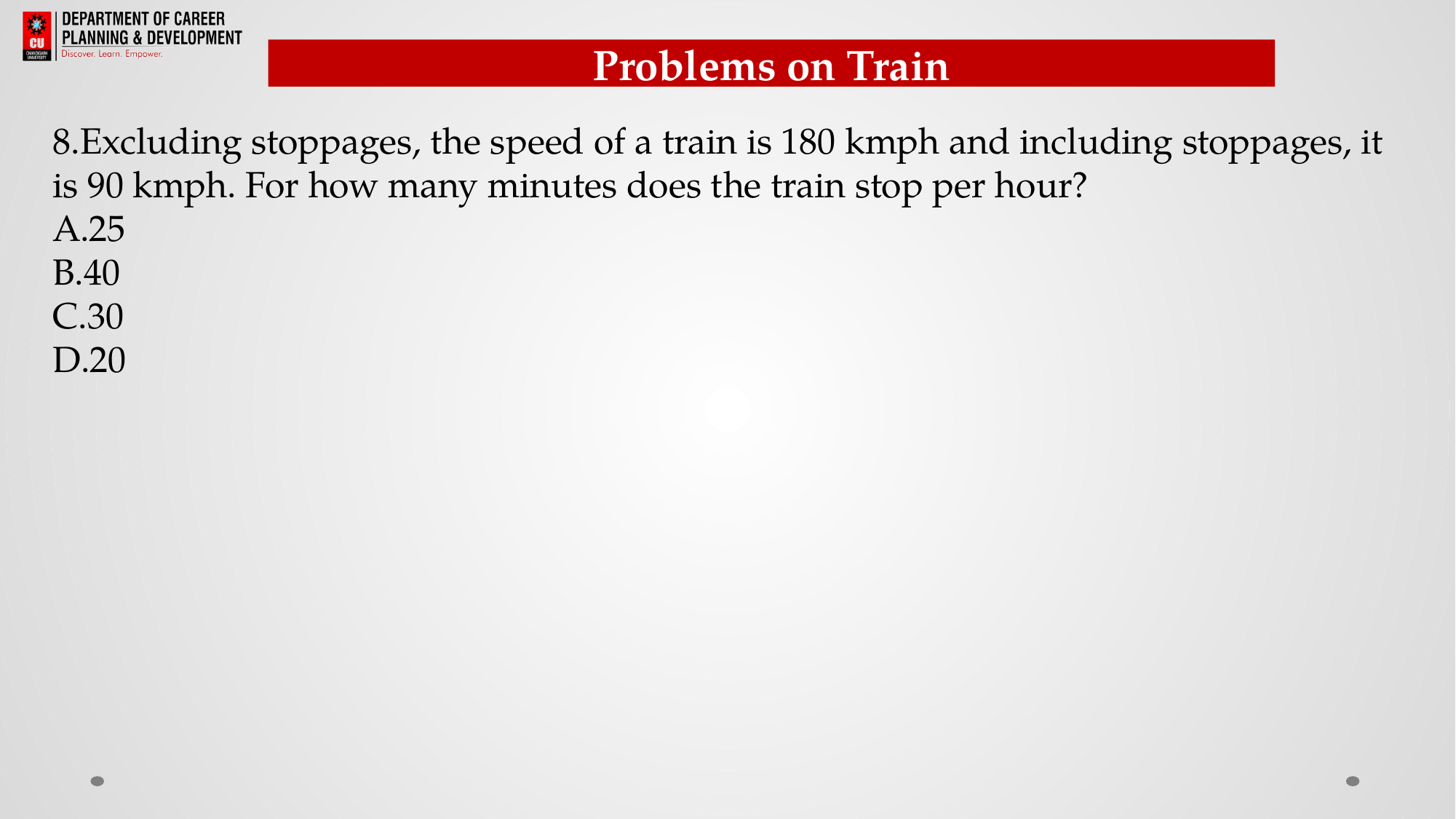

Problems on Train
8.Excluding stoppages, the speed of a train is 180 kmph and including stoppages, it is 90 kmph. For how many minutes does the train stop per hour?
A.25
B.40
C.30
D.20